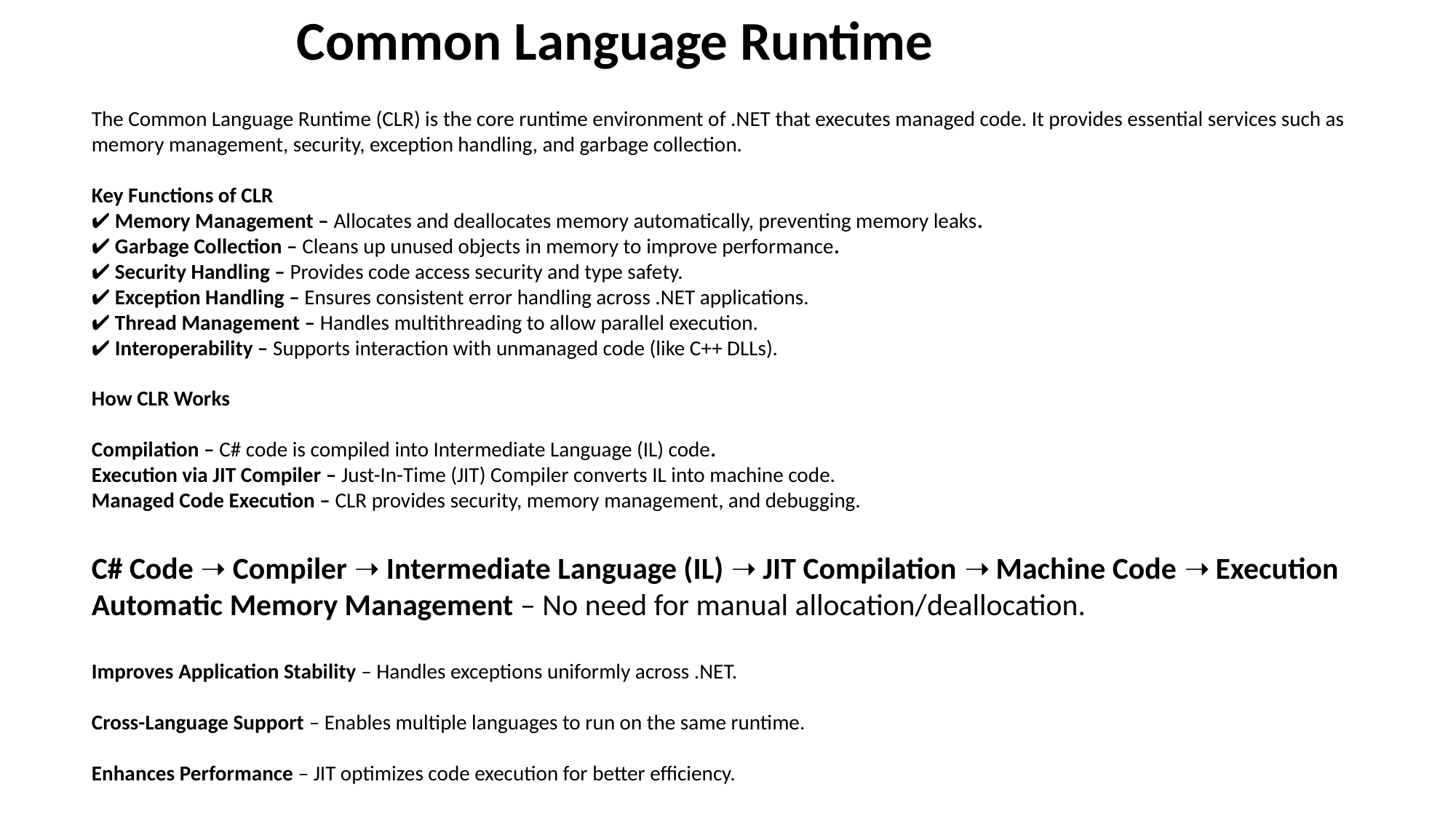

Common Language Runtime
The Common Language Runtime (CLR) is the core runtime environment of .NET that executes managed code. It provides essential services such as memory management, security, exception handling, and garbage collection.

Key Functions of CLR
✔ Memory Management – Allocates and deallocates memory automatically, preventing memory leaks.
✔ Garbage Collection – Cleans up unused objects in memory to improve performance.
✔ Security Handling – Provides code access security and type safety.
✔ Exception Handling – Ensures consistent error handling across .NET applications.
✔ Thread Management – Handles multithreading to allow parallel execution.
✔ Interoperability – Supports interaction with unmanaged code (like C++ DLLs).

How CLR Works

Compilation – C# code is compiled into Intermediate Language (IL) code.
Execution via JIT Compiler – Just-In-Time (JIT) Compiler converts IL into machine code.
Managed Code Execution – CLR provides security, memory management, and debugging.

C# Code ➝ Compiler ➝ Intermediate Language (IL) ➝ JIT Compilation ➝ Machine Code ➝ Execution
Automatic Memory Management – No need for manual allocation/deallocation.

Improves Application Stability – Handles exceptions uniformly across .NET.

Cross-Language Support – Enables multiple languages to run on the same runtime.

Enhances Performance – JIT optimizes code execution for better efficiency.